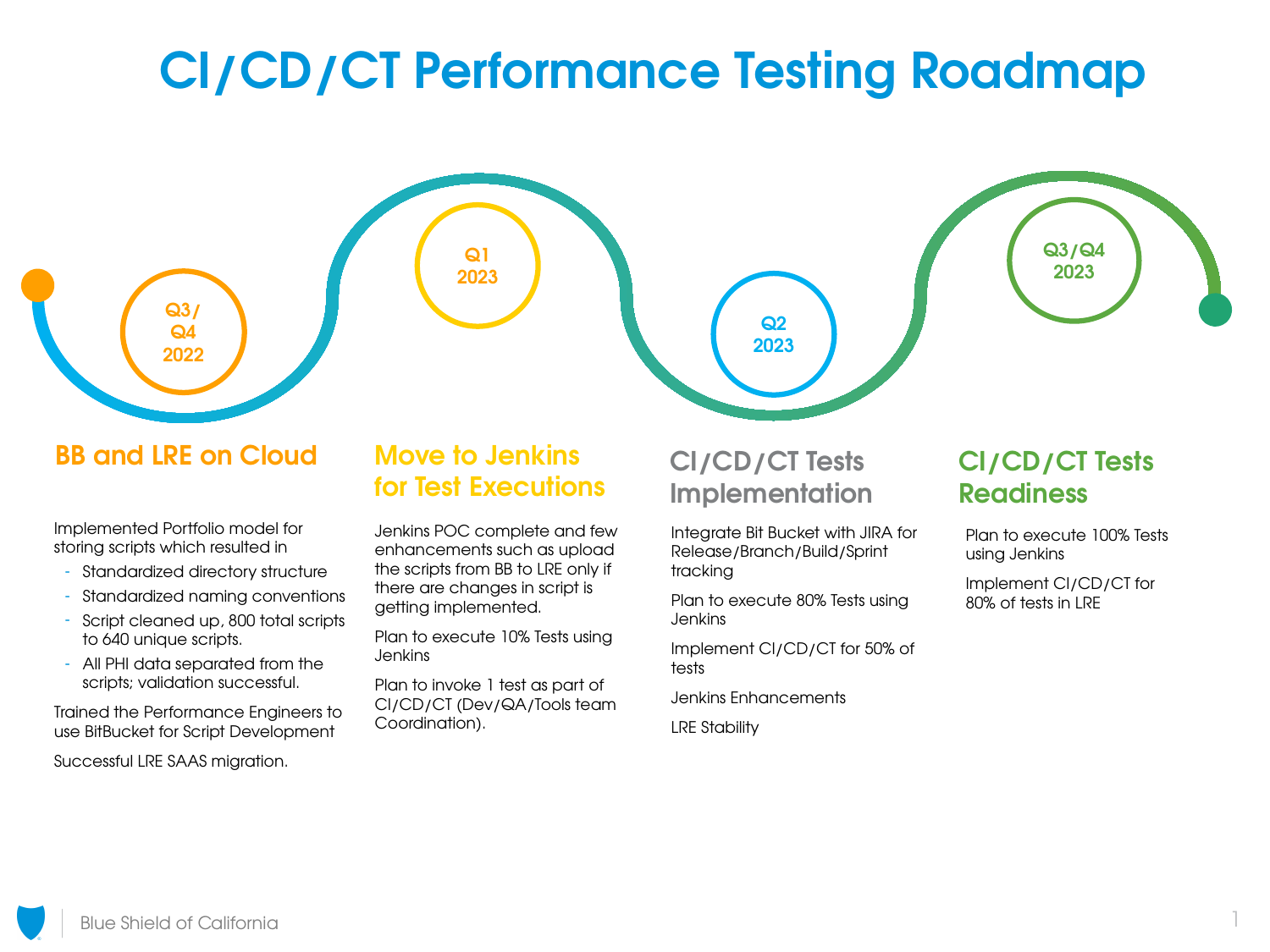

# CI/CD/CT Performance Testing Roadmap

Q3/Q4 2023
Q1
2023
Q3/Q4
2022
Q2 2023

BB and LRE on Cloud
Move to Jenkins for Test Executions
CI/CD/CT Tests Readiness
CI/CD/CT Tests Implementation
Implemented Portfolio model for storing scripts which resulted in
Standardized directory structure
Standardized naming conventions
Script cleaned up, 800 total scripts to 640 unique scripts.
All PHI data separated from the scripts; validation successful.
Trained the Performance Engineers to use BitBucket for Script Development
Successful LRE SAAS migration.
Jenkins POC complete and few enhancements such as upload the scripts from BB to LRE only if there are changes in script is getting implemented.
Plan to execute 10% Tests using Jenkins
Plan to invoke 1 test as part of CI/CD/CT (Dev/QA/Tools team Coordination).

Integrate Bit Bucket with JIRA for Release/Branch/Build/Sprint tracking
Plan to execute 80% Tests using Jenkins
Implement CI/CD/CT for 50% of tests
Jenkins Enhancements
LRE Stability
Plan to execute 100% Tests using Jenkins
Implement CI/CD/CT for 80% of tests in LRE